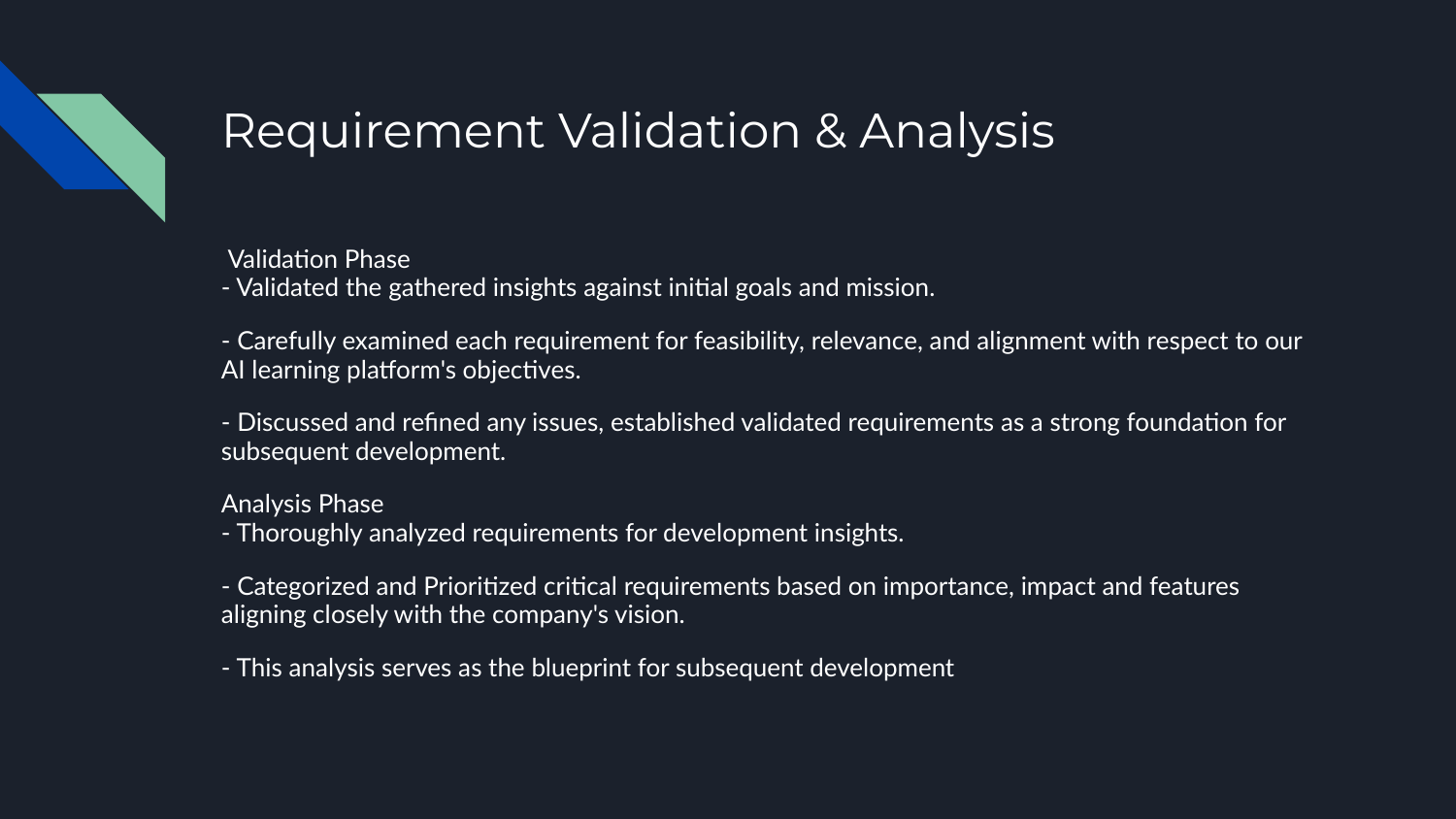

# Requirement Validation & Analysis
 Validation Phase
- Validated the gathered insights against initial goals and mission.
- Carefully examined each requirement for feasibility, relevance, and alignment with respect to our AI learning platform's objectives.
- Discussed and refined any issues, established validated requirements as a strong foundation for subsequent development.
Analysis Phase
- Thoroughly analyzed requirements for development insights.
- Categorized and Prioritized critical requirements based on importance, impact and features aligning closely with the company's vision.
- This analysis serves as the blueprint for subsequent development